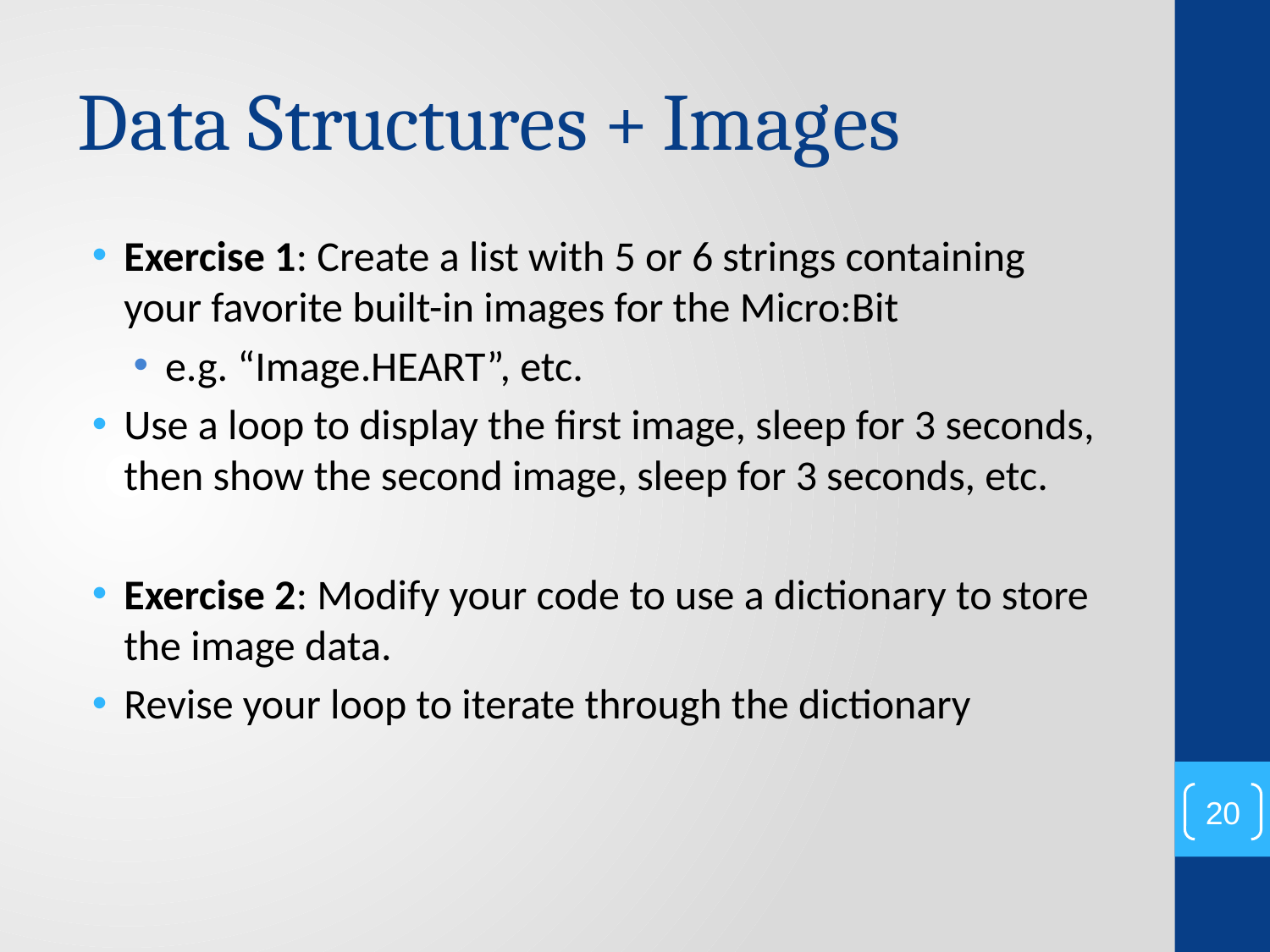

# Data Structures + Images
Exercise 1: Create a list with 5 or 6 strings containing your favorite built-in images for the Micro:Bit
e.g. “Image.HEART”, etc.
Use a loop to display the first image, sleep for 3 seconds, then show the second image, sleep for 3 seconds, etc.

Exercise 2: Modify your code to use a dictionary to store the image data.
Revise your loop to iterate through the dictionary
20